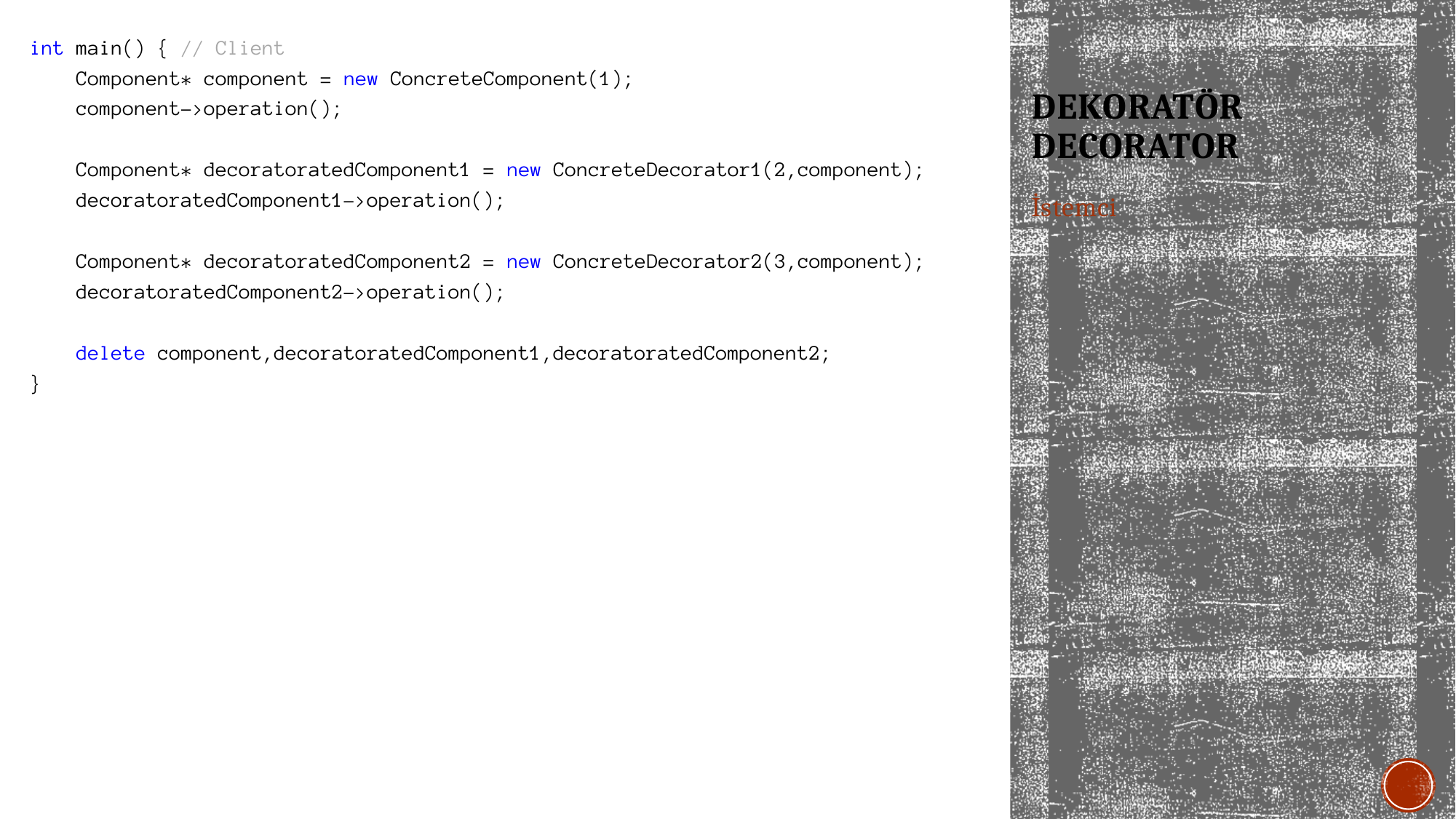

int main() { // Client
    Component* component = new ConcreteComponent(1);
    component->operation();

    Component* decoratoratedComponent1 = new ConcreteDecorator1(2,component);
    decoratoratedComponent1->operation();

    Component* decoratoratedComponent2 = new ConcreteDecorator2(3,component);
    decoratoratedComponent2->operation();

    delete component,decoratoratedComponent1,decoratoratedComponent2;
}

# DEKORATÖR DECORATOR
İstemci